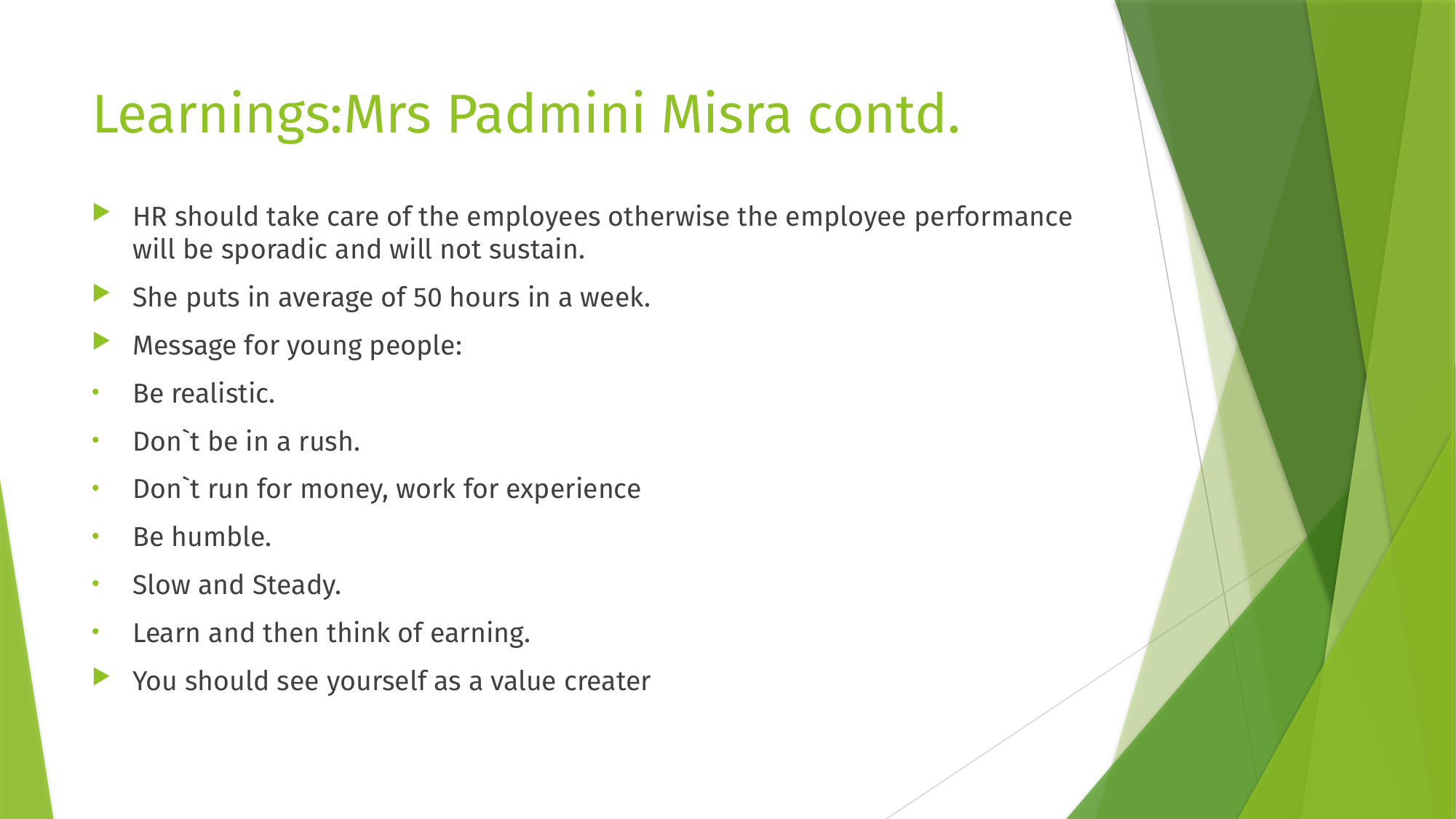

# Learnings:Mrs Padmini Misra contd.
HR should take care of the employees otherwise the employee performance will be sporadic and will not sustain.
She puts in average of 50 hours in a week.
Message for young people:
Be realistic.
Don`t be in a rush.
Don`t run for money, work for experience
Be humble.
Slow and Steady.
Learn and then think of earning.
You should see yourself as a value creater